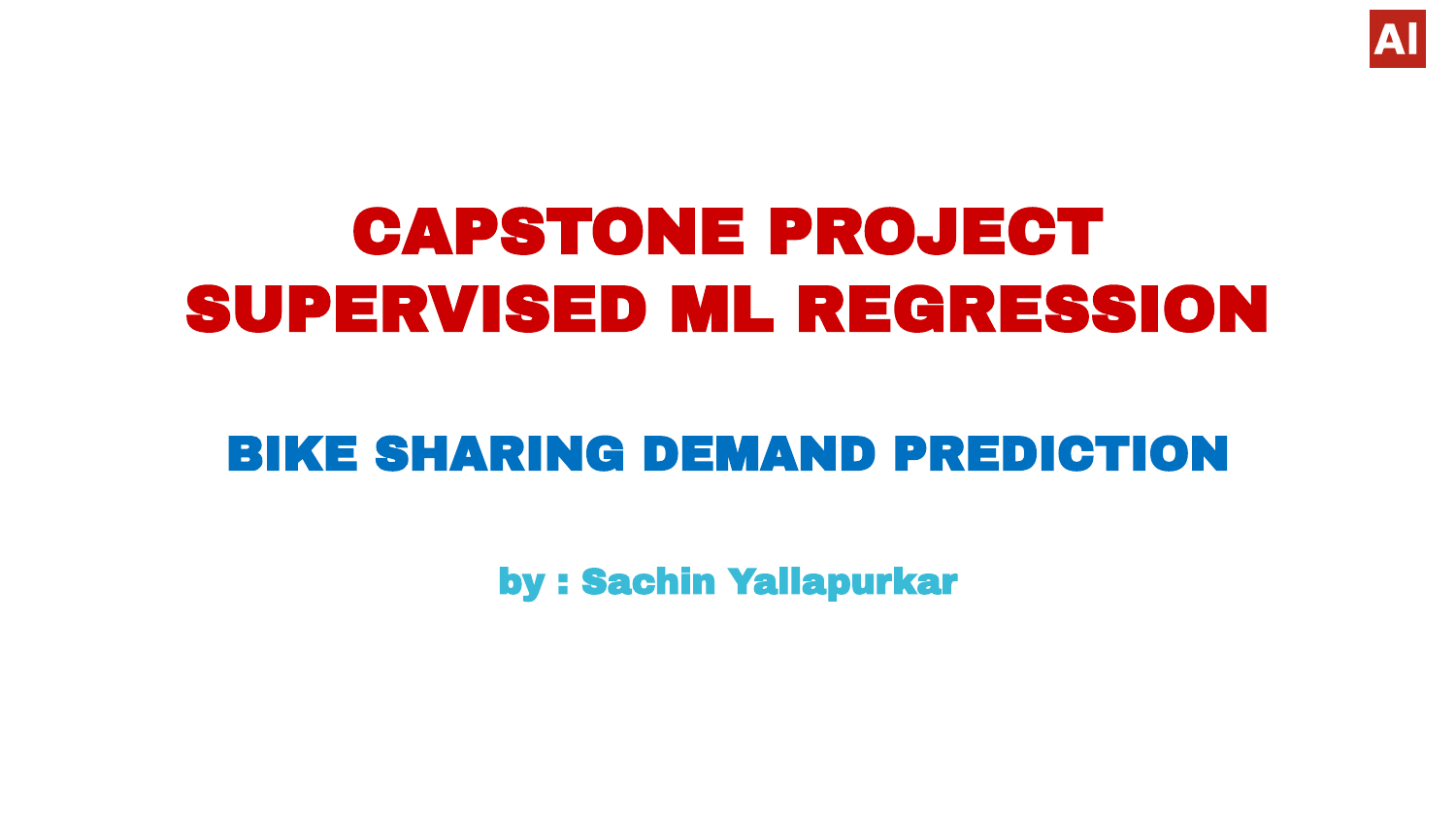

# CAPSTONE PROJECT SUPERVISED ML REGRESSION BIKE SHARING DEMAND PREDICTION by : Sachin Yallapurkar